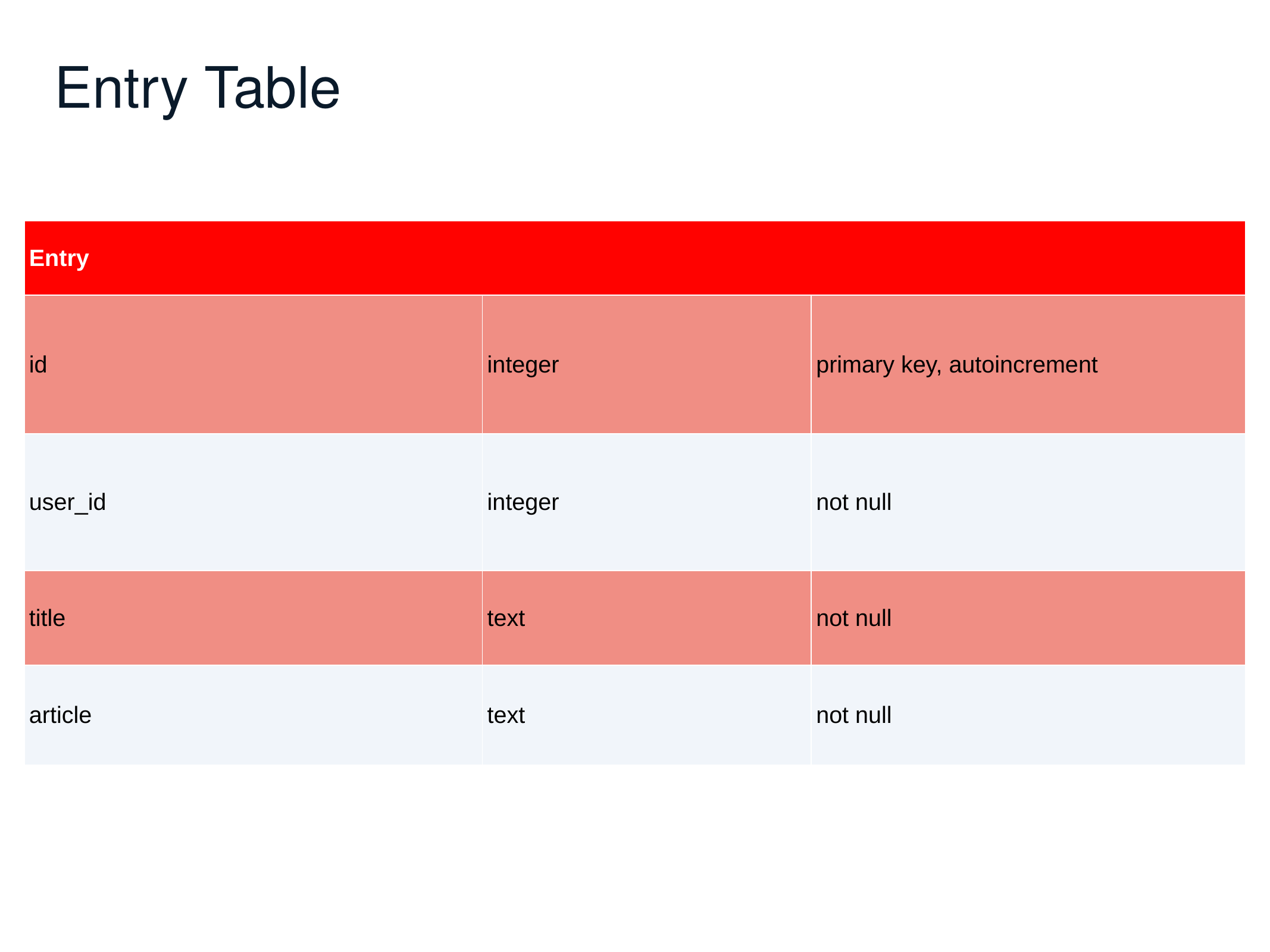

# Entry Table
| Entry |  |  |
| --- | --- | --- |
| id | integer | primary key, autoincrement |
| user\_id | integer | not null |
| title | text | not null |
| article | text | not null |